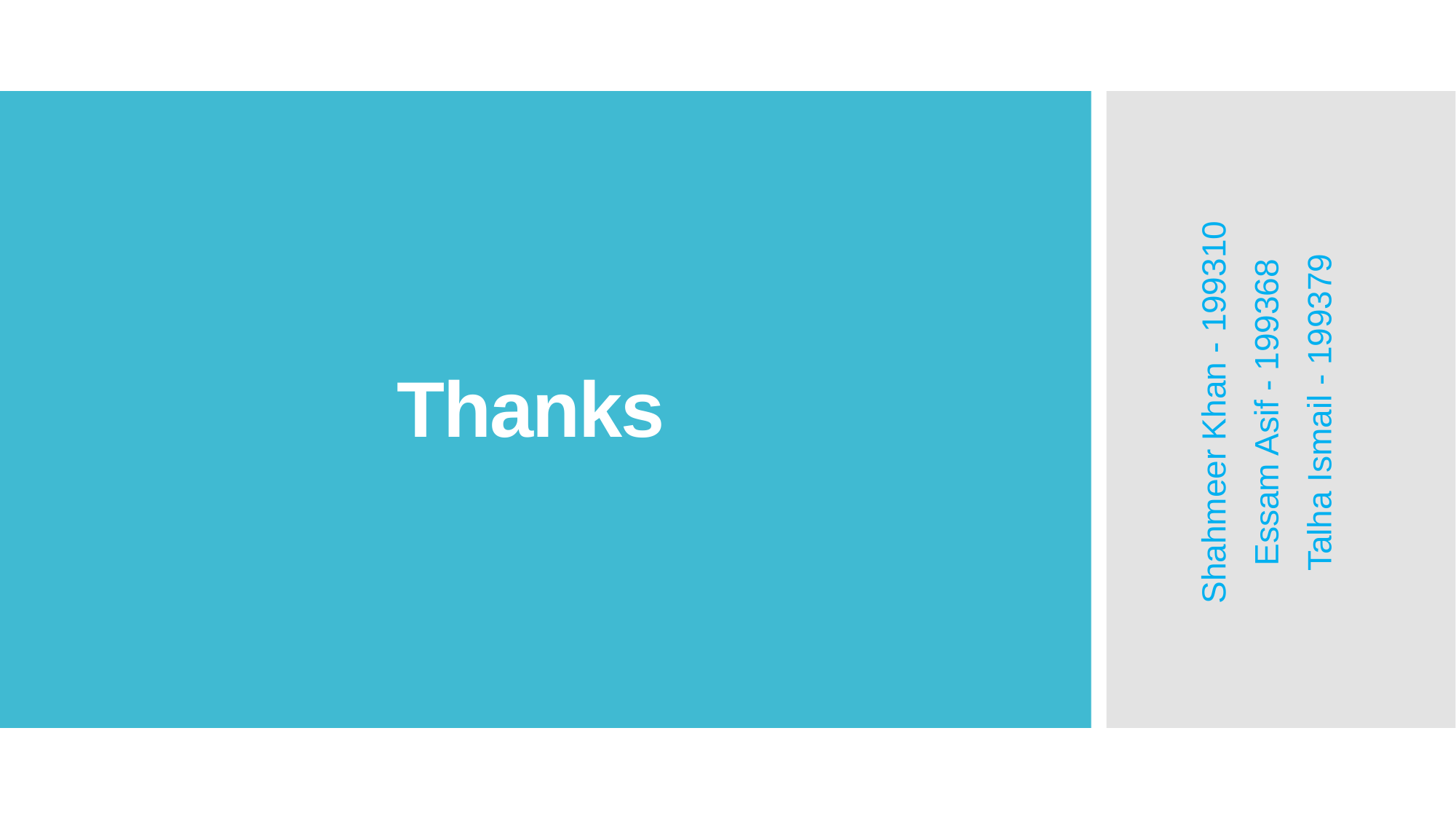

Shahmeer Khan - 199310
Essam Asif - 199368
Talha Ismail - 199379
# Thanks